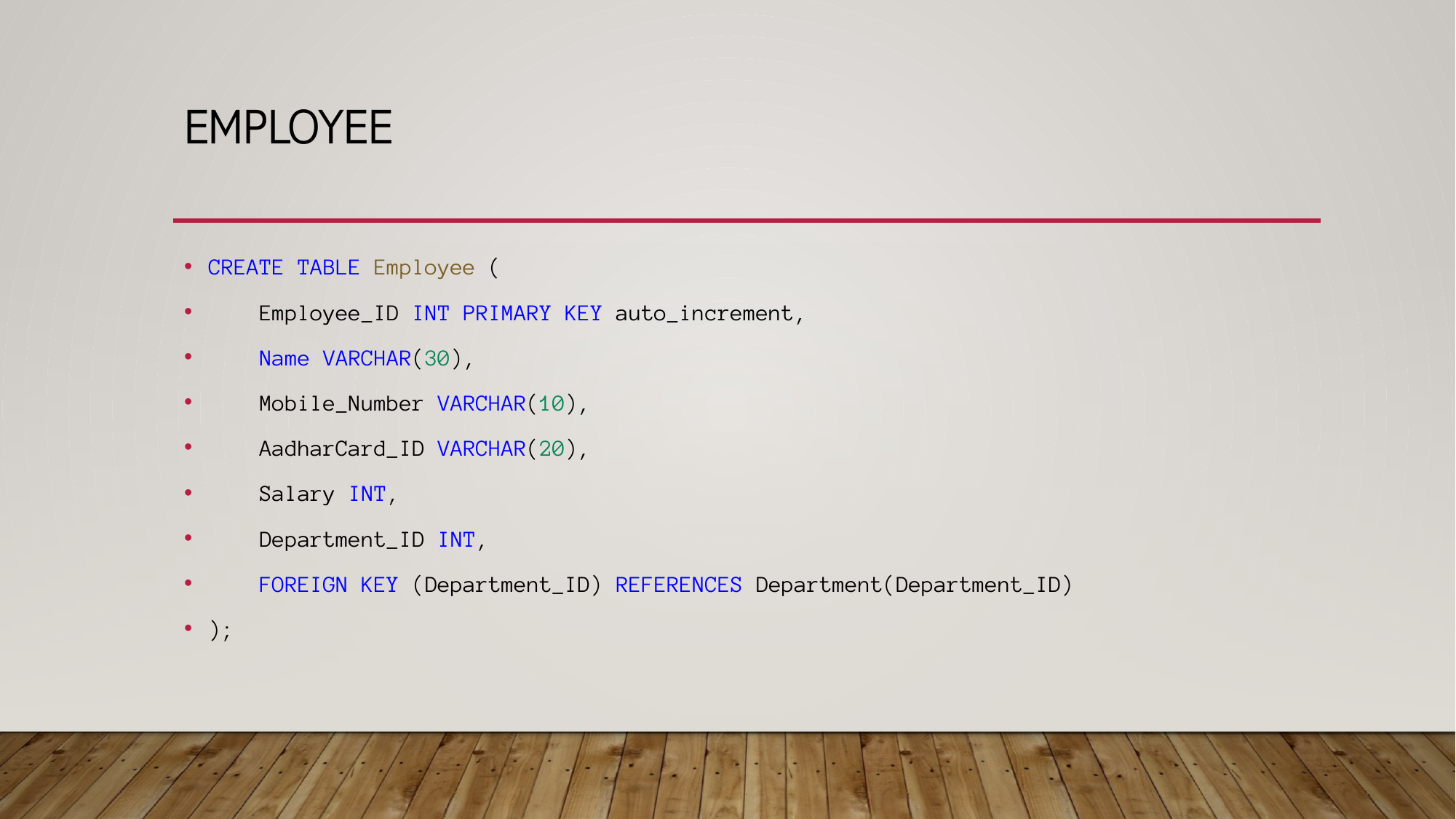

# employee
CREATE TABLE Employee (
    Employee_ID INT PRIMARY KEY auto_increment,
    Name VARCHAR(30),
    Mobile_Number VARCHAR(10),
    AadharCard_ID VARCHAR(20),
    Salary INT,
    Department_ID INT,
    FOREIGN KEY (Department_ID) REFERENCES Department(Department_ID)
);